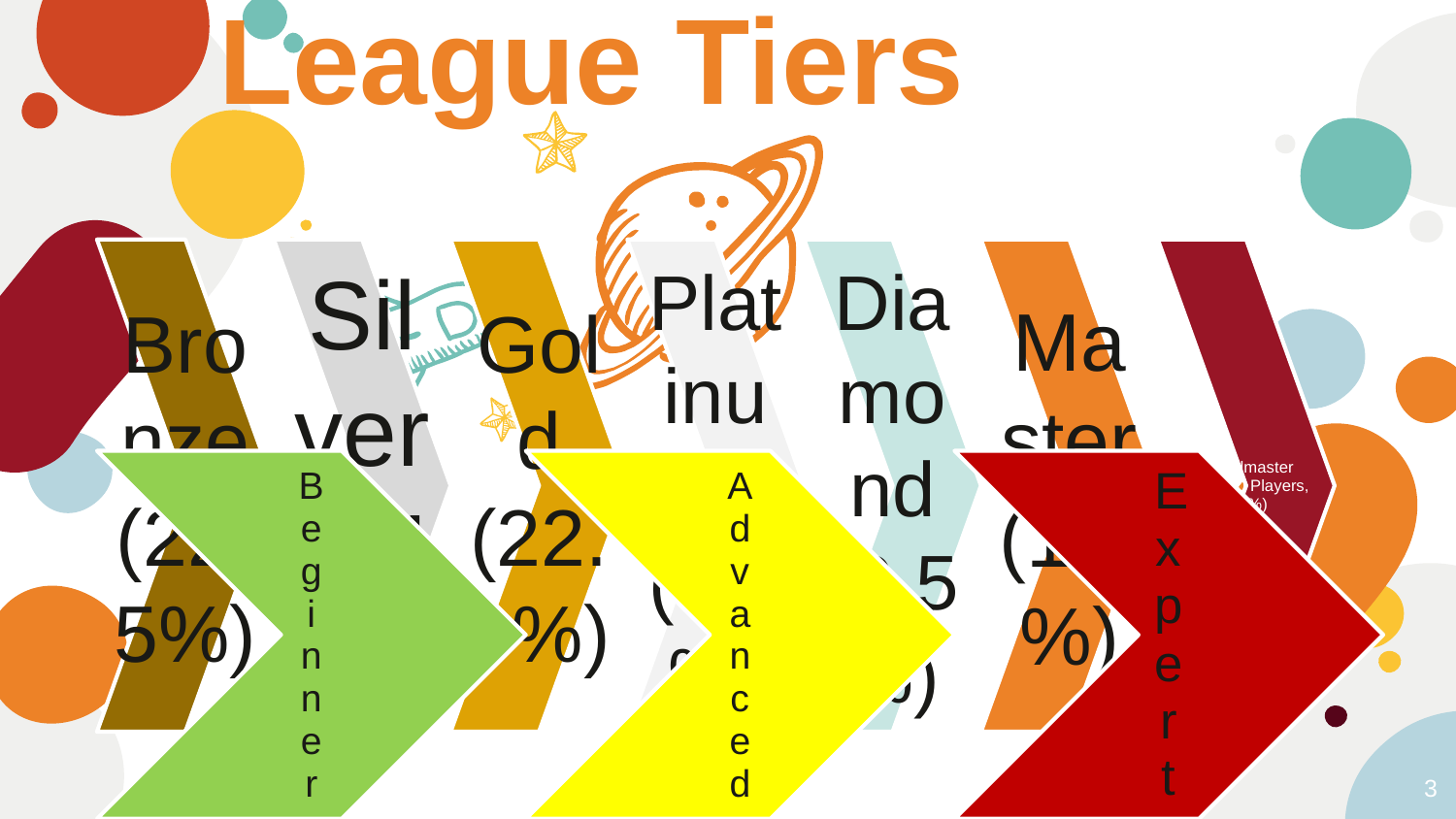

League Tiers

Grandmaster
(Top 200 Players, 0.6%)

Beginner
Advanced
3